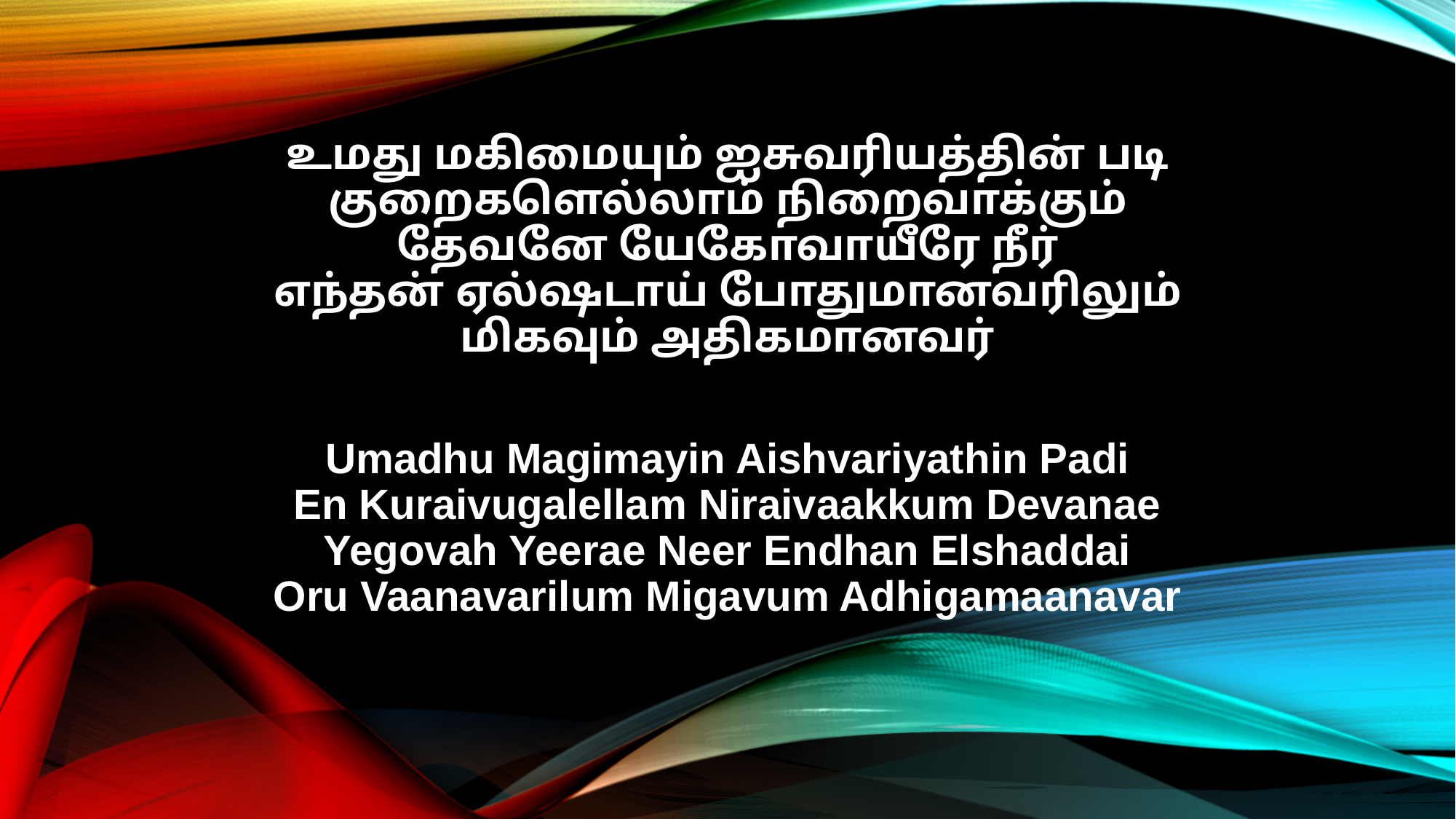

உமது மகிமையும் ஐசுவரியத்தின் படி
குறைகளெல்லாம் நிறைவாக்கும்
தேவனே யேகோவாயீரே நீர்
எந்தன் ஏல்ஷடாய் போதுமானவரிலும்
மிகவும் அதிகமானவர்

Umadhu Magimayin Aishvariyathin Padi
En Kuraivugalellam Niraivaakkum Devanae
Yegovah Yeerae Neer Endhan Elshaddai
Oru Vaanavarilum Migavum Adhigamaanavar